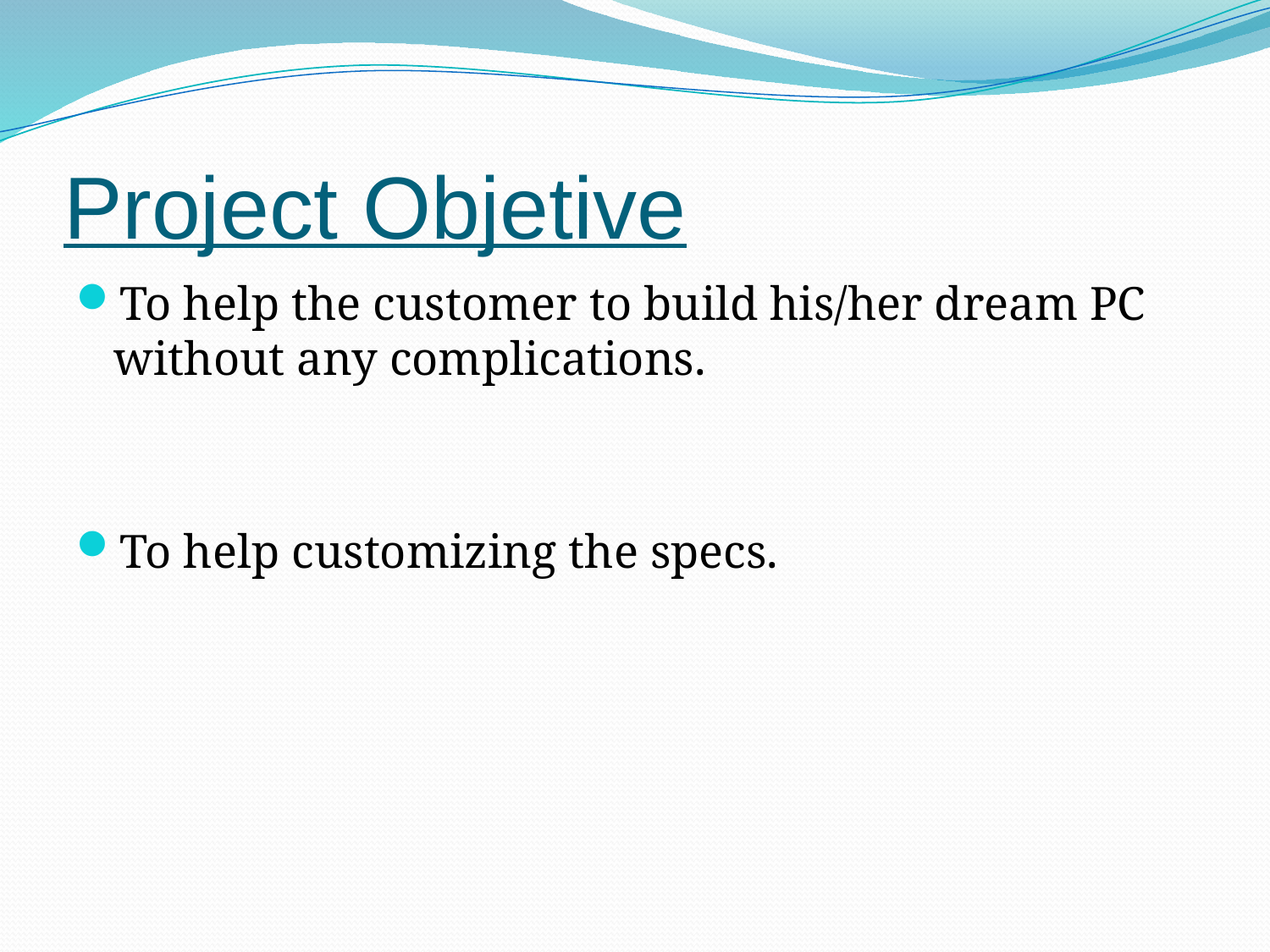

# Project Objetive
To help the customer to build his/her dream PC without any complications.

To help customizing the specs.